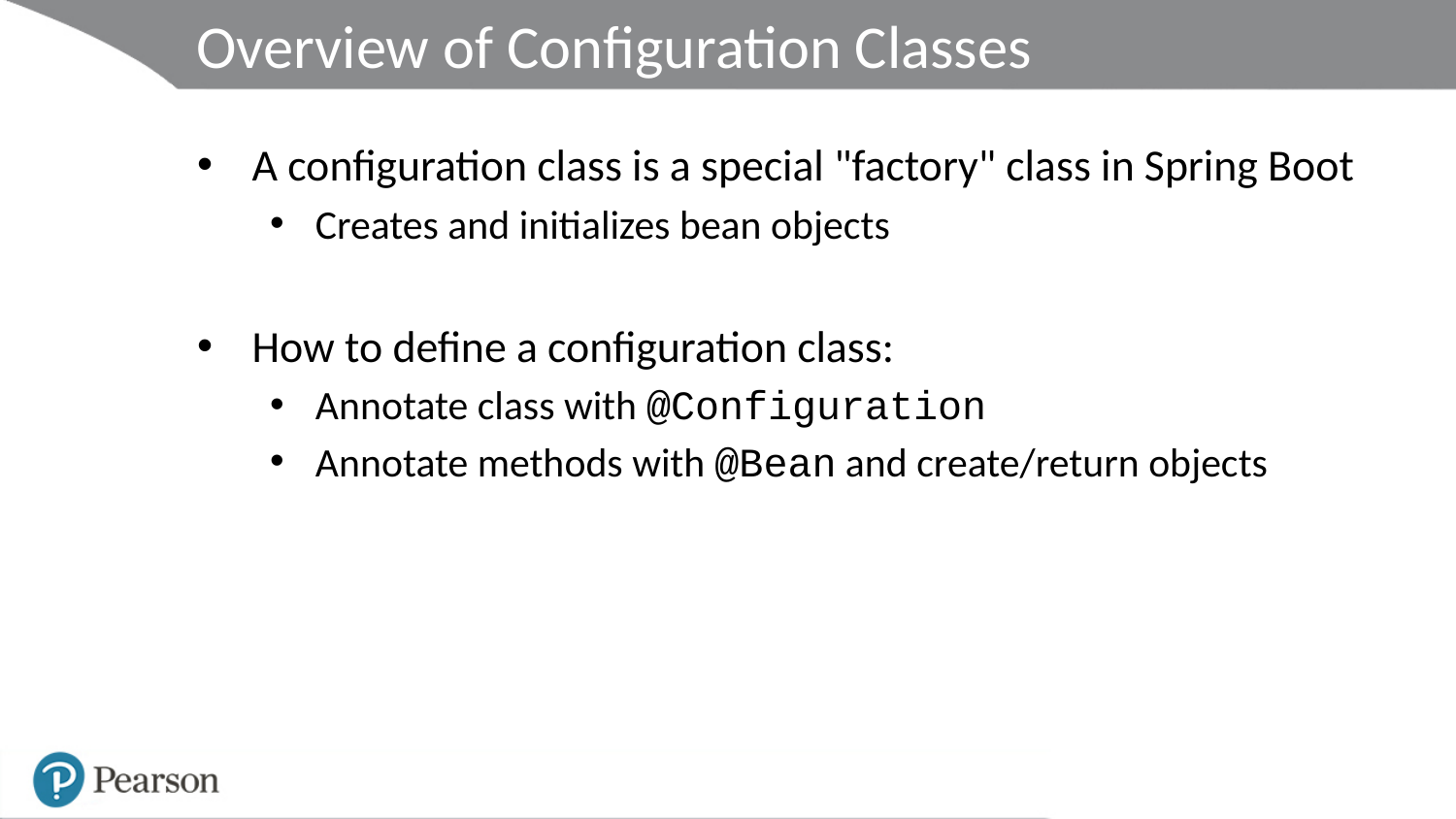

# Overview of Configuration Classes
A configuration class is a special "factory" class in Spring Boot
Creates and initializes bean objects

How to define a configuration class:
Annotate class with @Configuration
Annotate methods with @Bean and create/return objects